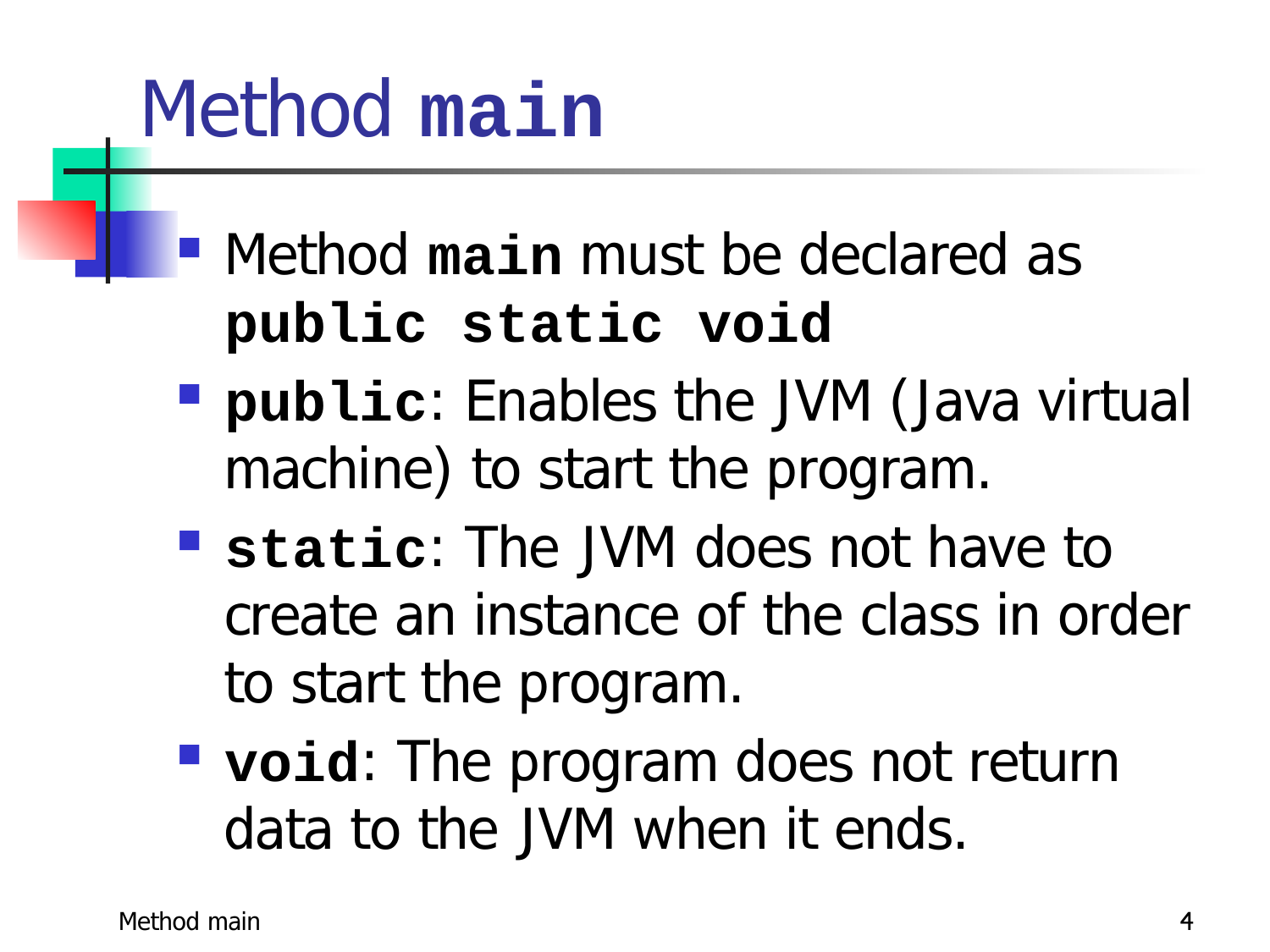

# Method main
Method main must be declared as public static void
public: Enables the JVM (Java virtual machine) to start the program.
static: The JVM does not have to create an instance of the class in order to start the program.
void: The program does not return data to the JVM when it ends.
Method main
4